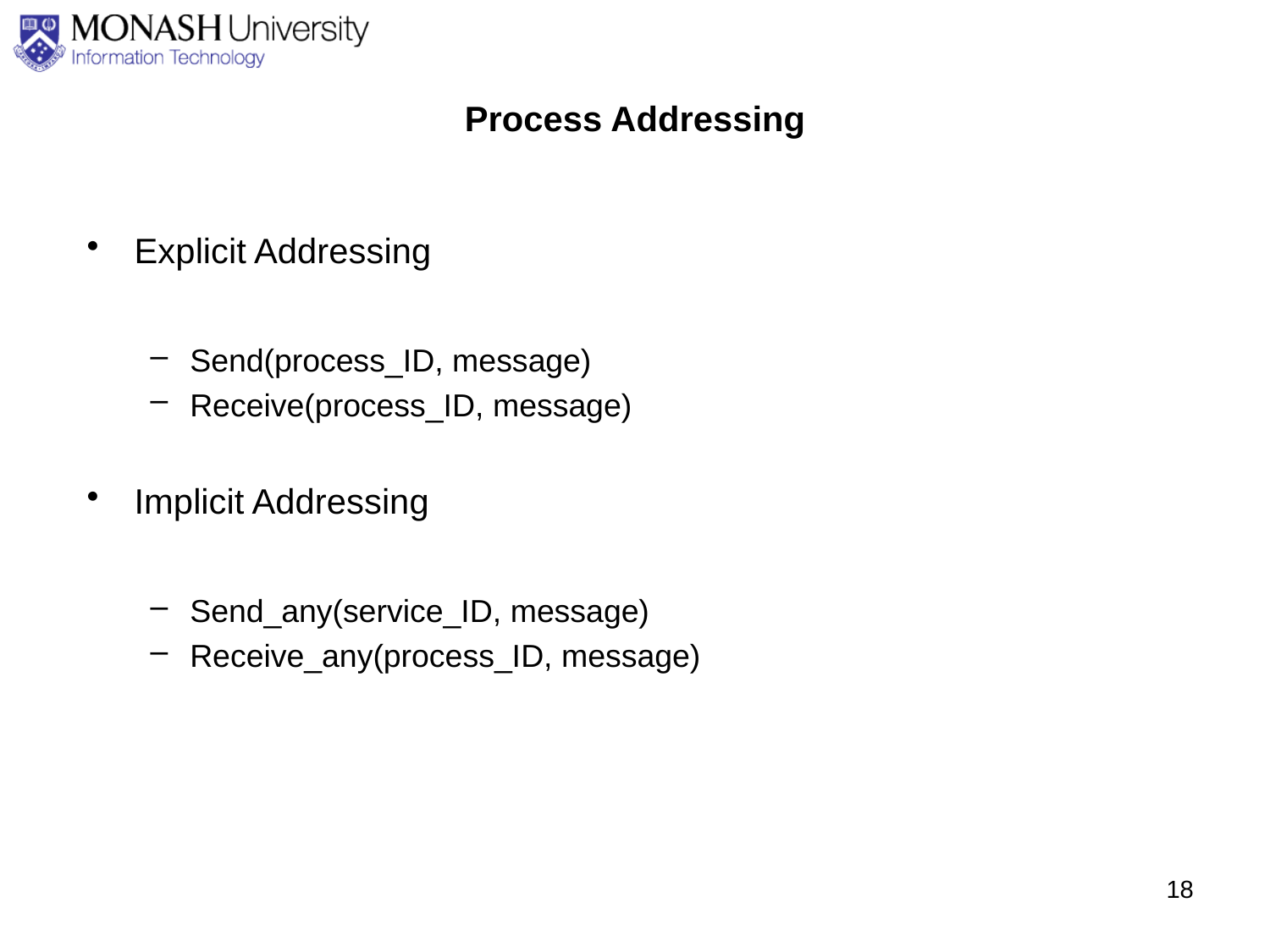

# Process Addressing
Explicit Addressing

Send(process_ID, message)
Receive(process_ID, message)

Implicit Addressing

Send_any(service_ID, message)
Receive_any(process_ID, message)

18